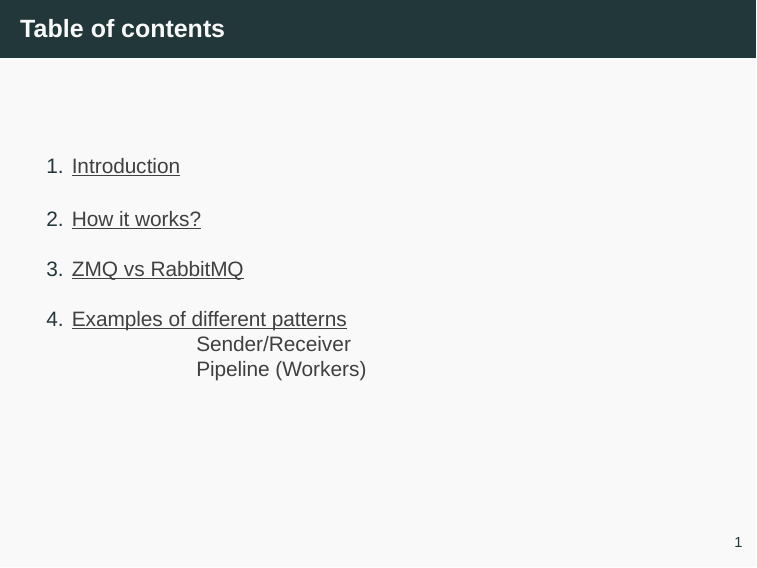

Table of contents

Introduction

How it works?

ZMQ vs RabbitMQ

Examples of different patterns
	Sender/Receiver
	Pipeline (Workers)
1